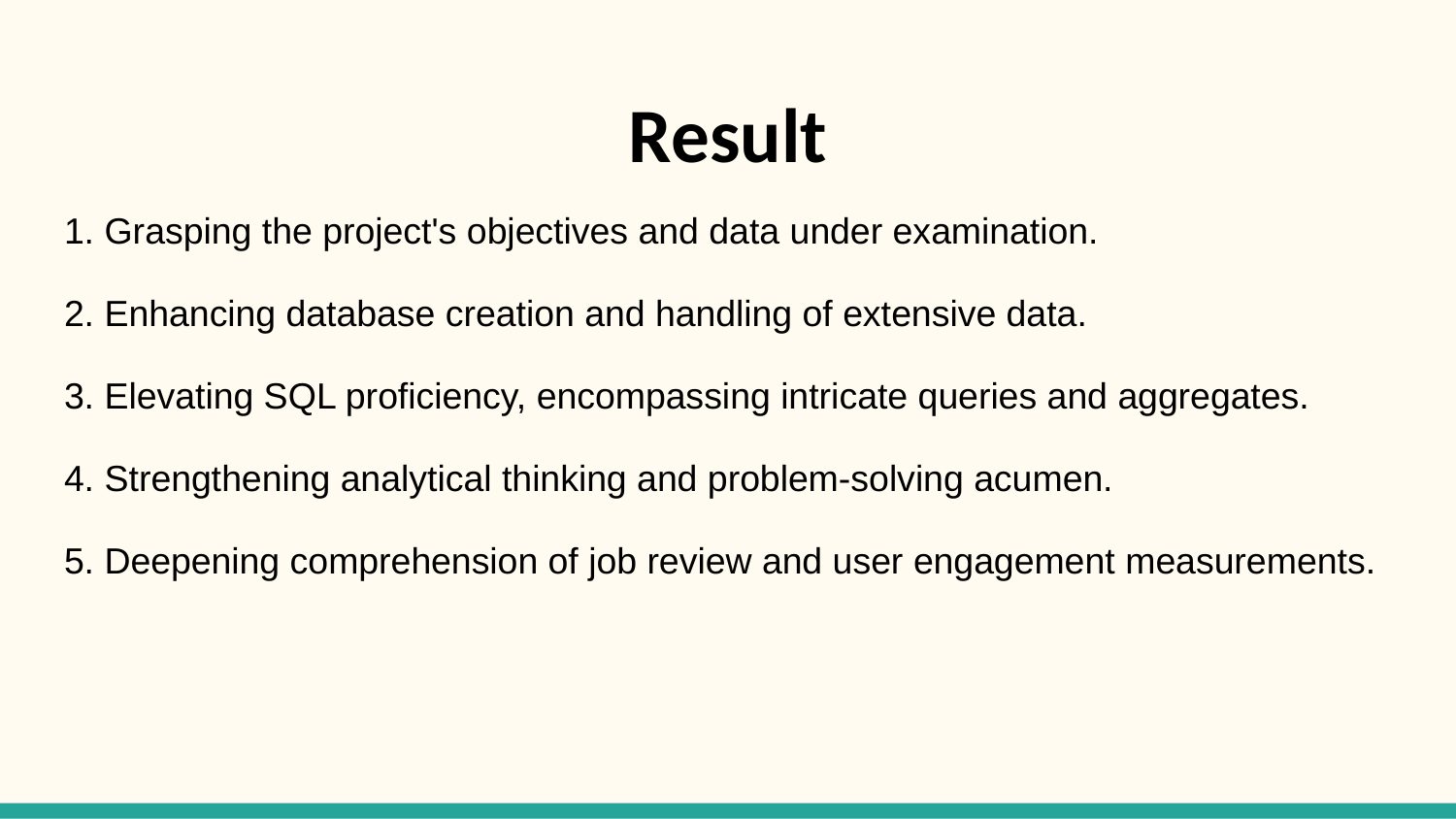

# Result
1. Grasping the project's objectives and data under examination.
2. Enhancing database creation and handling of extensive data.
3. Elevating SQL proficiency, encompassing intricate queries and aggregates.
4. Strengthening analytical thinking and problem-solving acumen.
5. Deepening comprehension of job review and user engagement measurements.